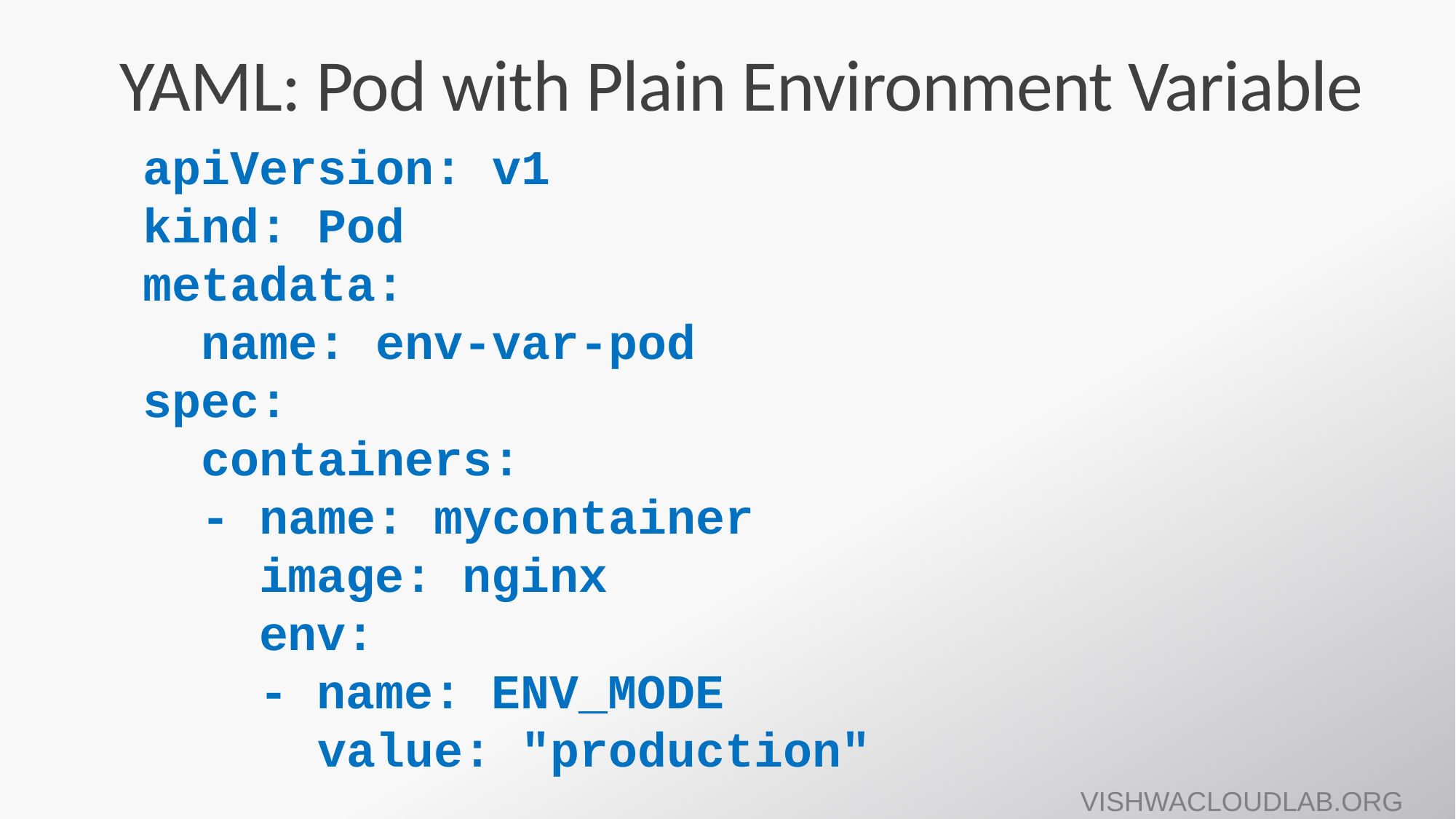

# YAML: Pod with Plain Environment Variable
apiVersion: v1
kind: Pod
metadata:
  name: env-var-pod
spec:
  containers:
  - name: mycontainer
    image: nginx
    env:
    - name: ENV_MODE
      value: "production"